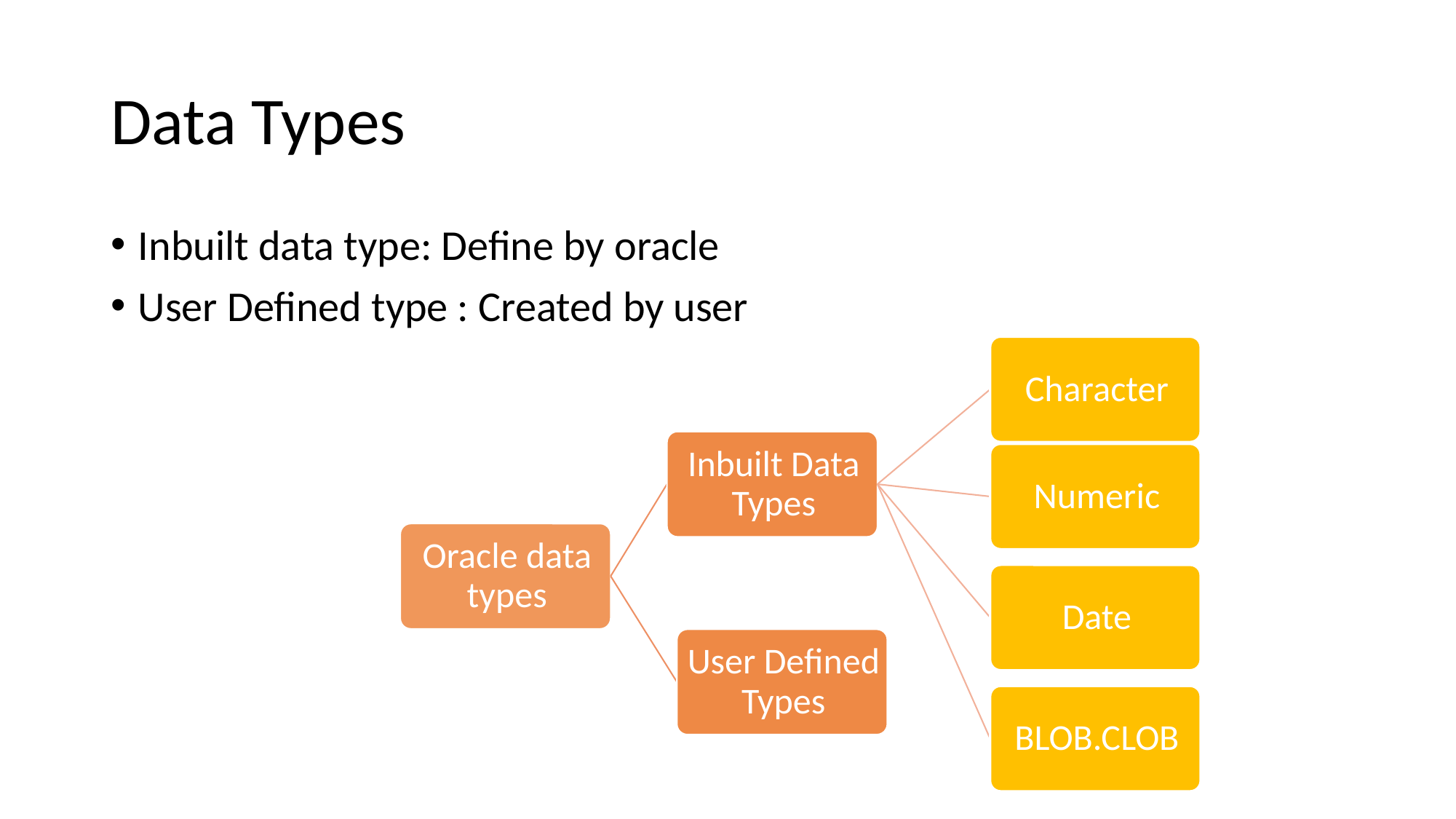

# Data Types
Inbuilt data type: Define by oracle
User Defined type : Created by user

Oracle data types

Inbuilt Data Types

Character

Numeric

Date

BLOB.CLOB

User Defined Types